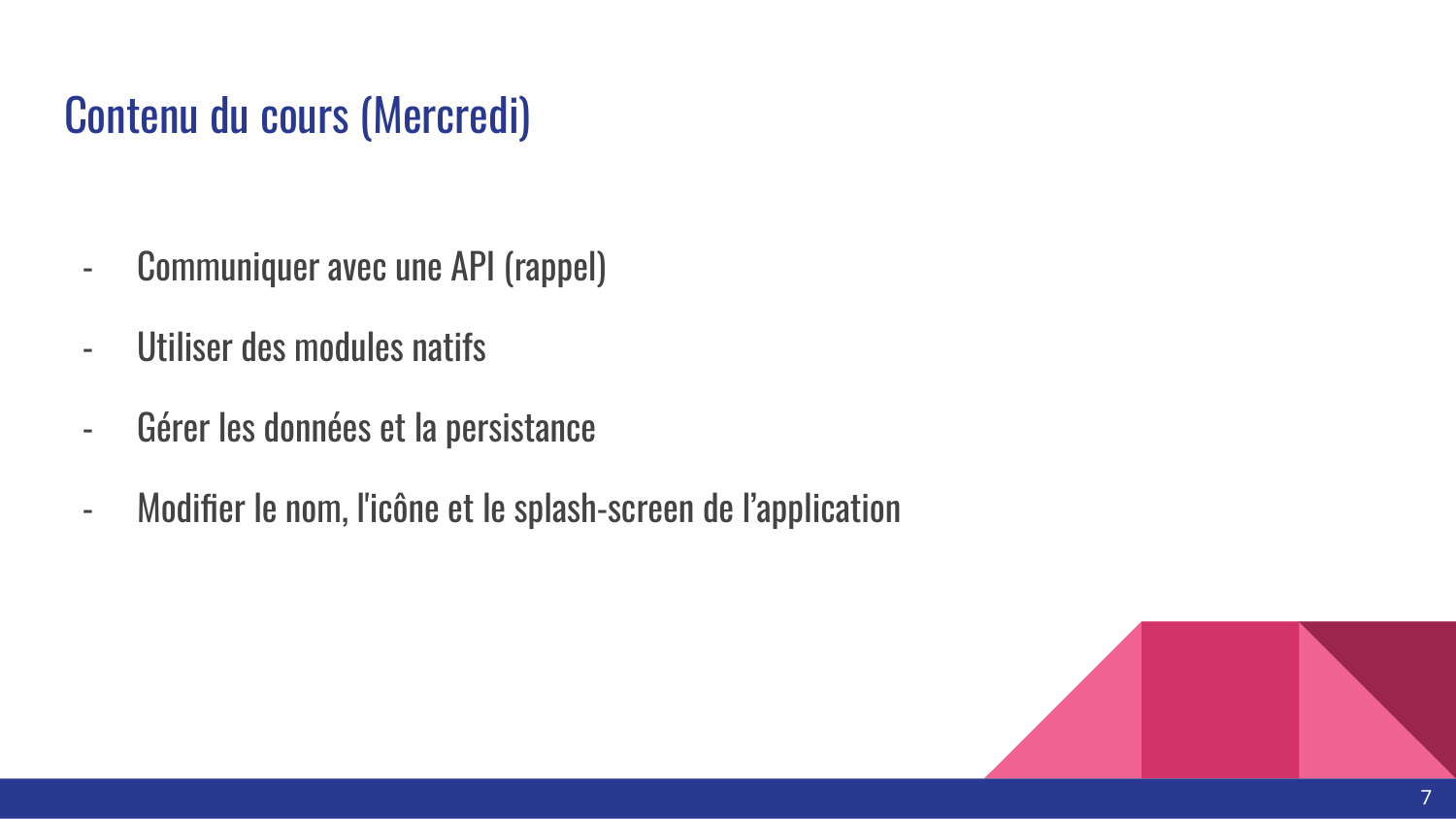

# Contenu du cours (Mercredi)
Communiquer avec une API (rappel)
Utiliser des modules natifs
Gérer les données et la persistance
Modifier le nom, l'icône et le splash-screen de l’application
7